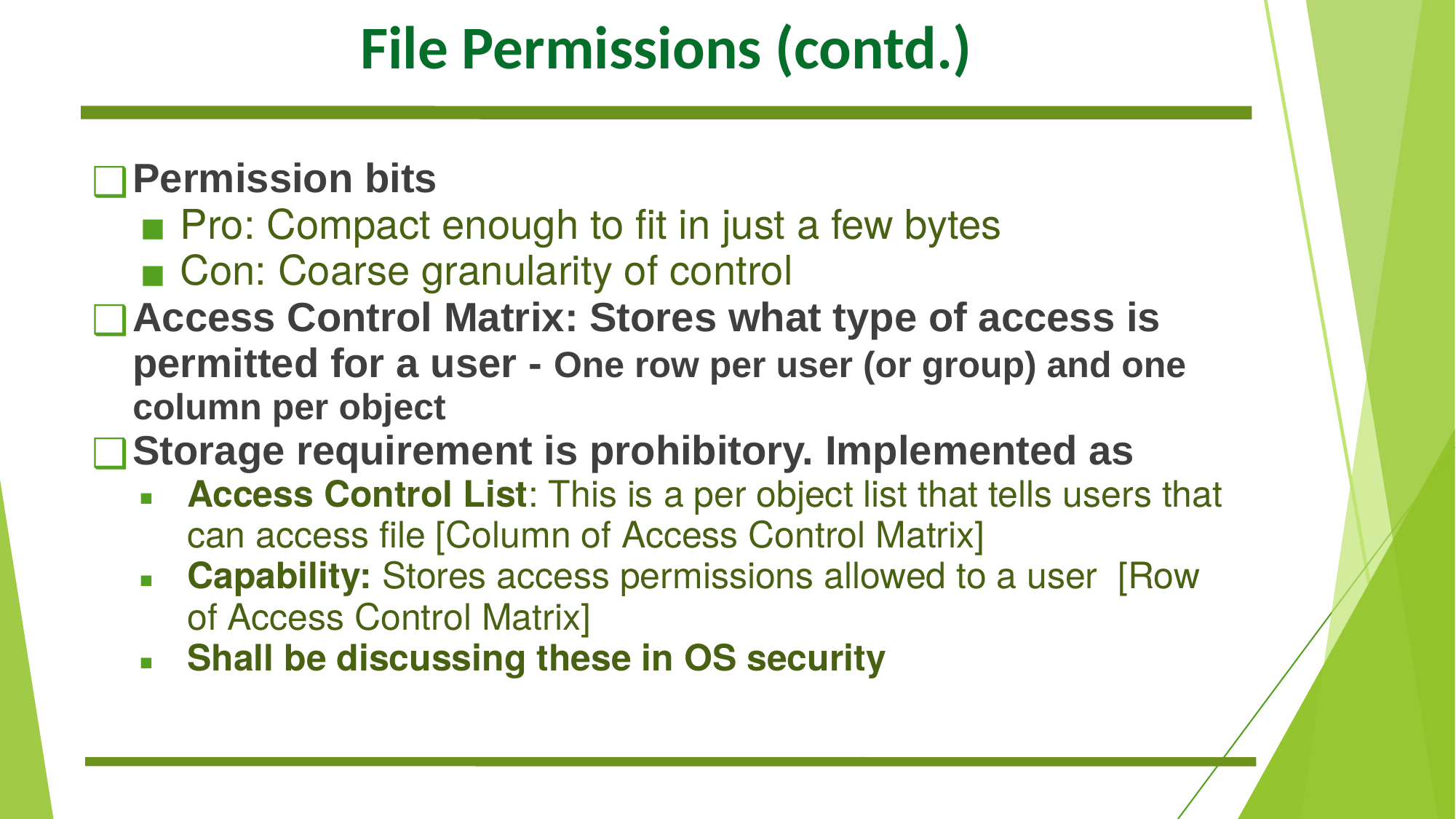

# File Permissions (contd.)
Permission bits
Pro: Compact enough to fit in just a few bytes
Con: Coarse granularity of control
Access Control Matrix: Stores what type of access is permitted for a user - One row per user (or group) and one column per object
Storage requirement is prohibitory. Implemented as
Access Control List: This is a per object list that tells users that can access file [Column of Access Control Matrix]
Capability: Stores access permissions allowed to a user  [Row of Access Control Matrix]
Shall be discussing these in OS security